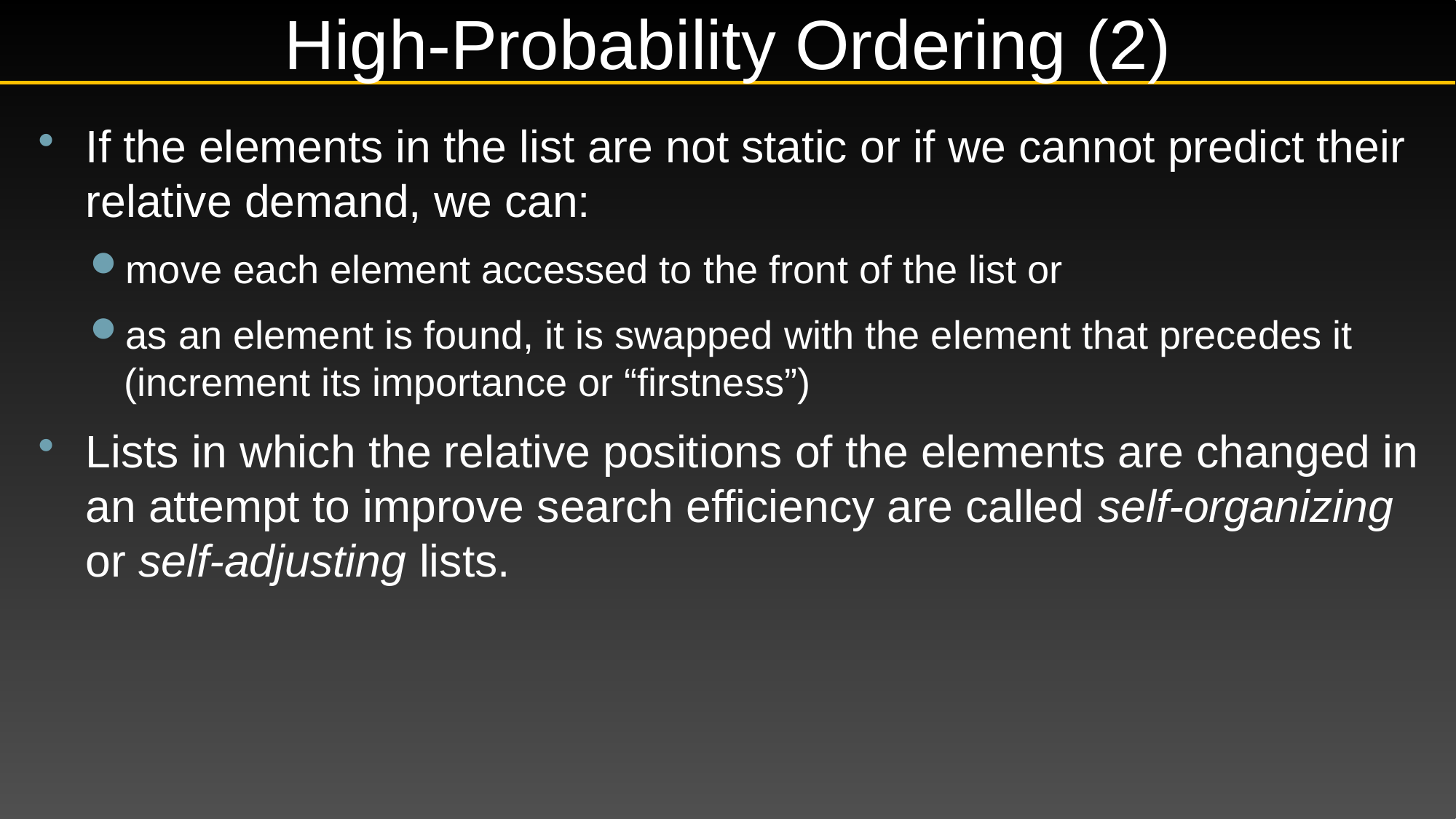

# High-Probability Ordering (2)
If the elements in the list are not static or if we cannot predict their relative demand, we can:
move each element accessed to the front of the list or
as an element is found, it is swapped with the element that precedes it (increment its importance or “firstness”)
Lists in which the relative positions of the elements are changed in an attempt to improve search efficiency are called self-organizing or self-adjusting lists.